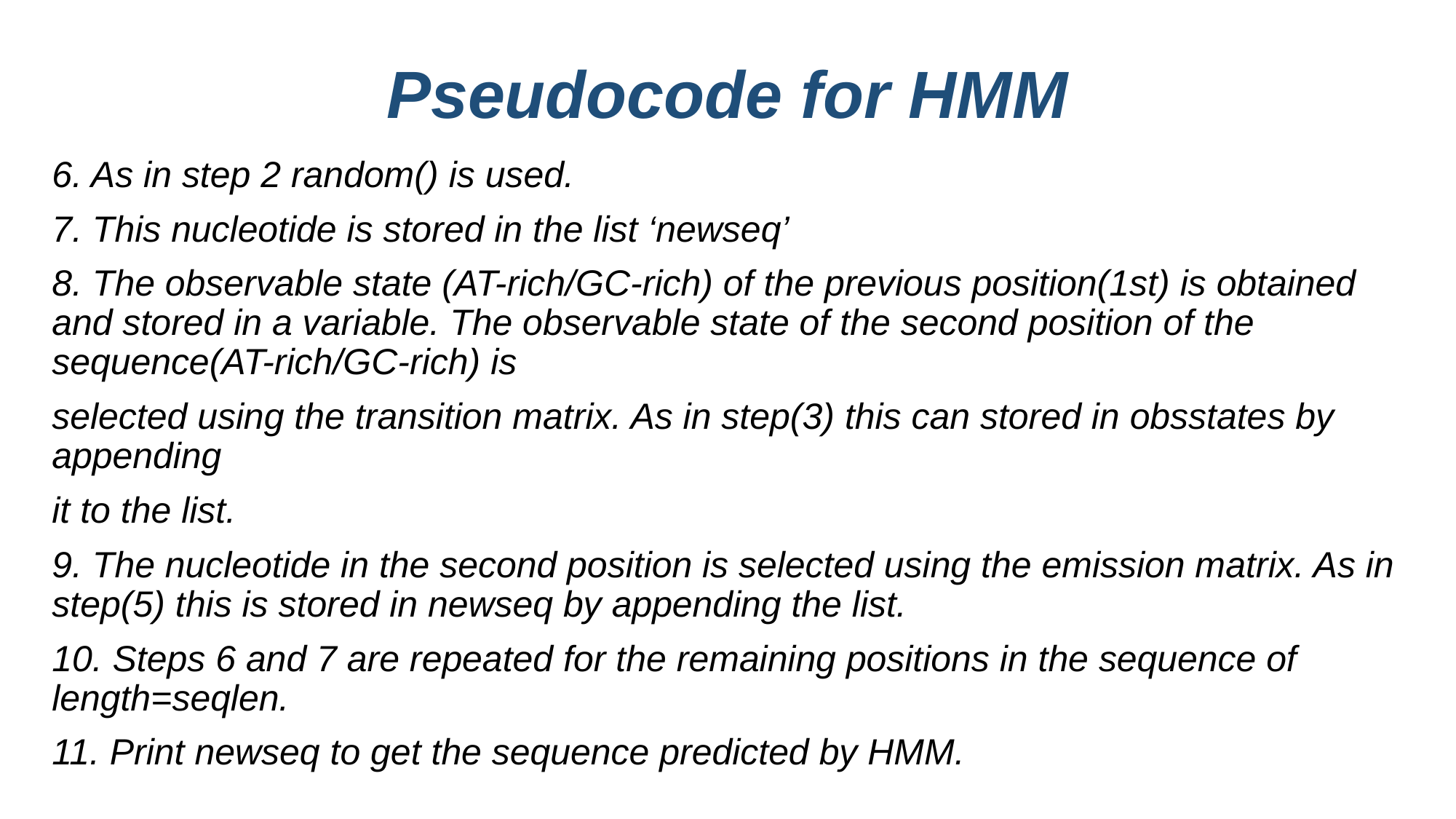

# Pseudocode for HMM
6. As in step 2 random() is used.
7. This nucleotide is stored in the list ‘newseq’
8. The observable state (AT-rich/GC-rich) of the previous position(1st) is obtained and stored in a variable. The observable state of the second position of the sequence(AT-rich/GC-rich) is
selected using the transition matrix. As in step(3) this can stored in obsstates by appending
it to the list.
9. The nucleotide in the second position is selected using the emission matrix. As in step(5) this is stored in newseq by appending the list.
10. Steps 6 and 7 are repeated for the remaining positions in the sequence of length=seqlen.
11. Print newseq to get the sequence predicted by HMM.